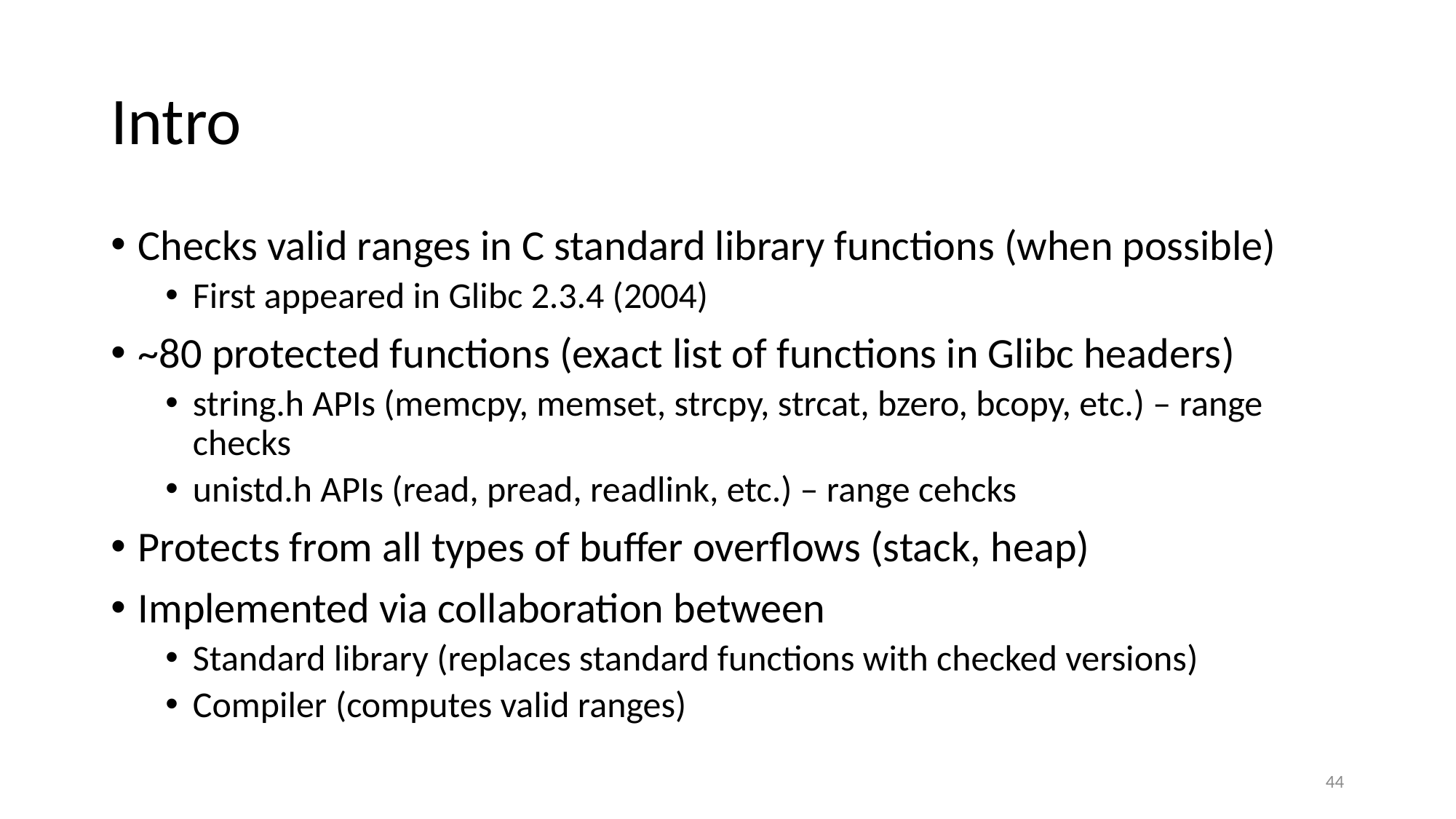

# Intro
Checks valid ranges in C standard library functions (when possible)
First appeared in Glibc 2.3.4 (2004)
~80 protected functions (exact list of functions in Glibc headers)
string.h APIs (memcpy, memset, strcpy, strcat, bzero, bcopy, etc.) – range checks
unistd.h APIs (read, pread, readlink, etc.) – range cehcks
Protects from all types of buffer overflows (stack, heap)
Implemented via collaboration between
Standard library (replaces standard functions with checked versions)
Compiler (computes valid ranges)
44